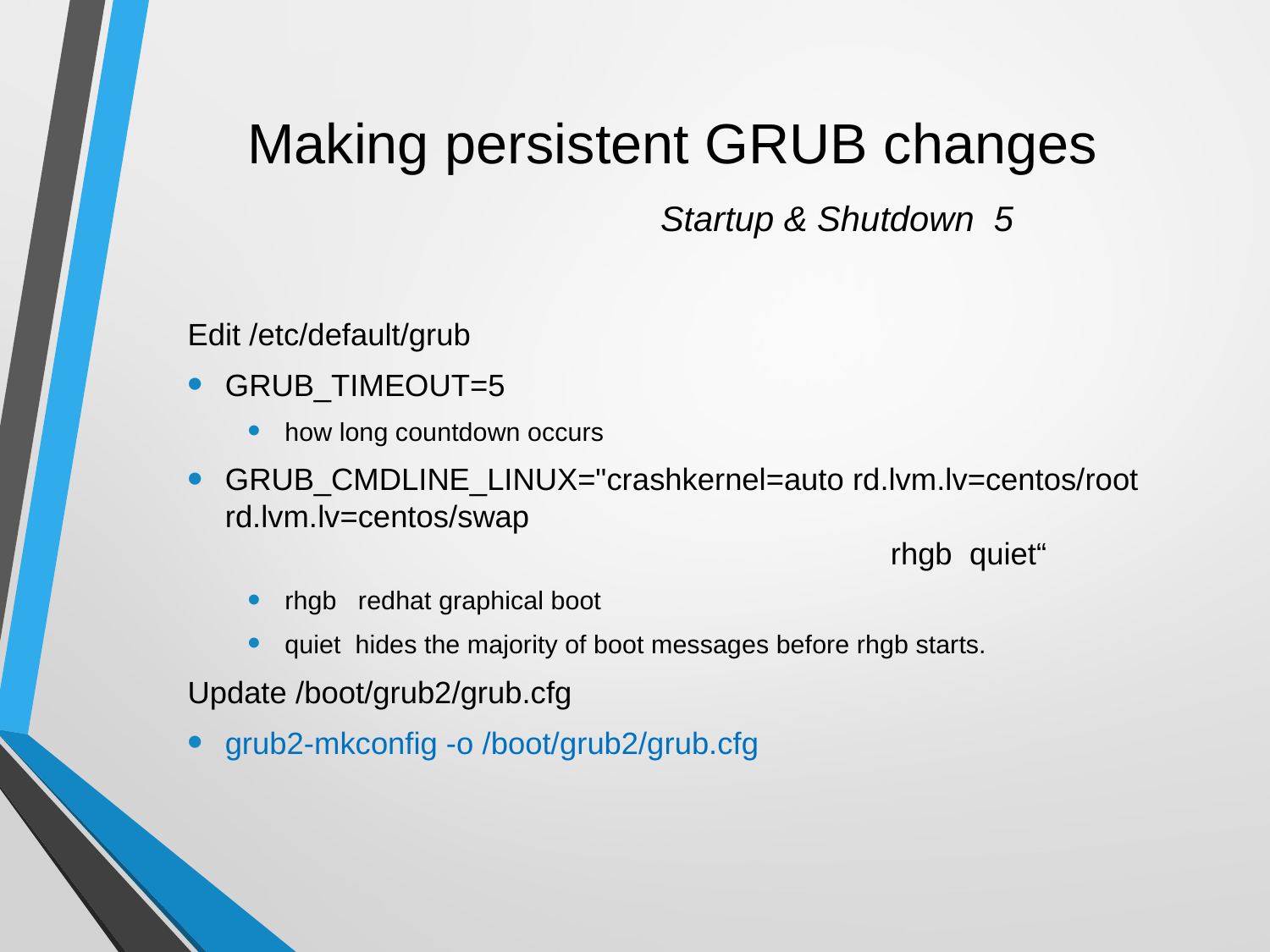

# Making persistent GRUB changes Startup & Shutdown  5
Edit /etc/default/grub
GRUB_TIMEOUT=5
how long countdown occurs
GRUB_CMDLINE_LINUX="crashkernel=auto rd.lvm.lv=centos/root rd.lvm.lv=centos/swap                                                                                                                                                              rhgb  quiet“
rhgb   redhat graphical boot
quiet  hides the majority of boot messages before rhgb starts.
Update /boot/grub2/grub.cfg
grub2-mkconfig -o /boot/grub2/grub.cfg